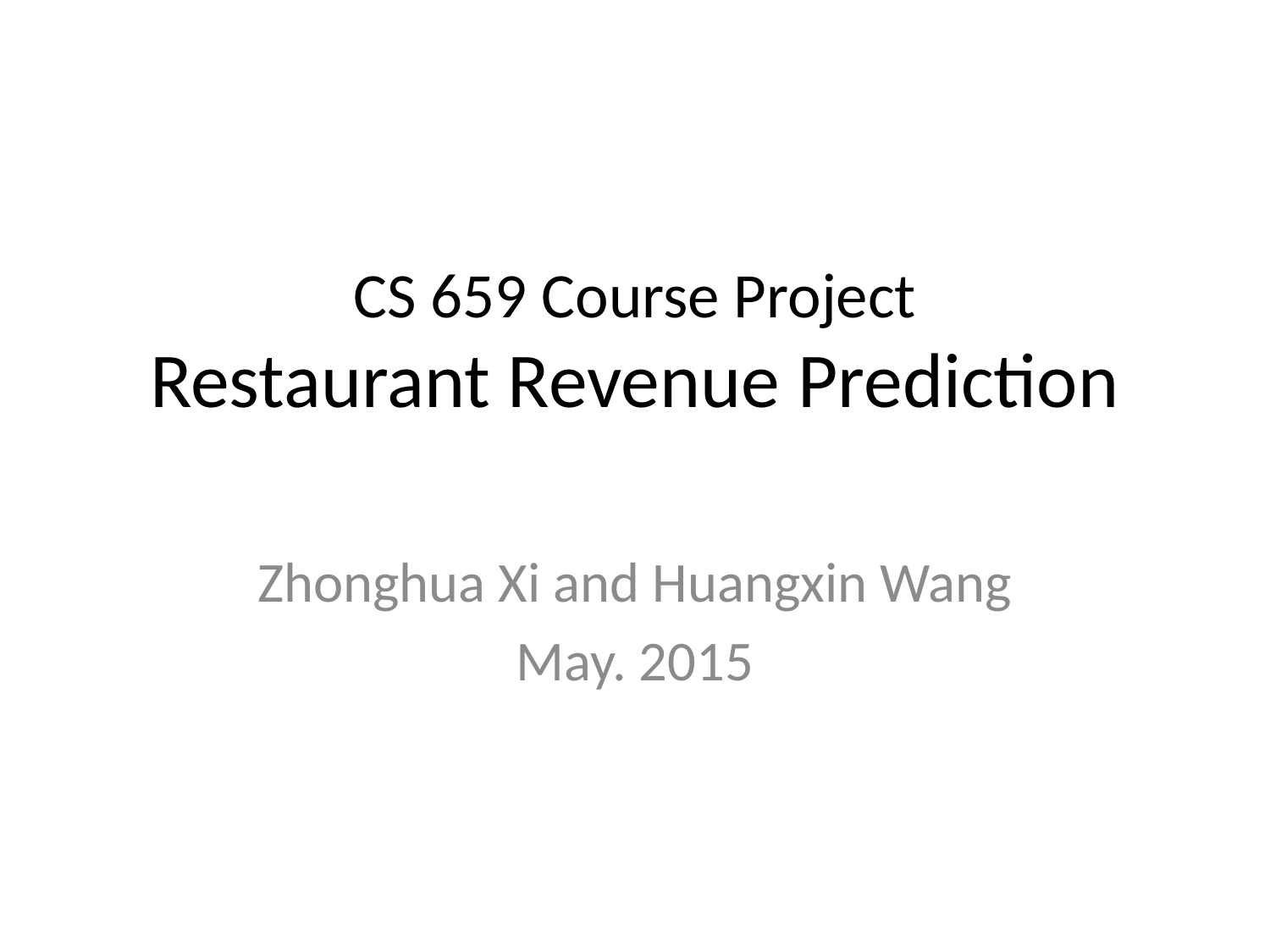

# CS 659 Course Project Restaurant Revenue Prediction
Zhonghua Xi and Huangxin Wang
May. 2015